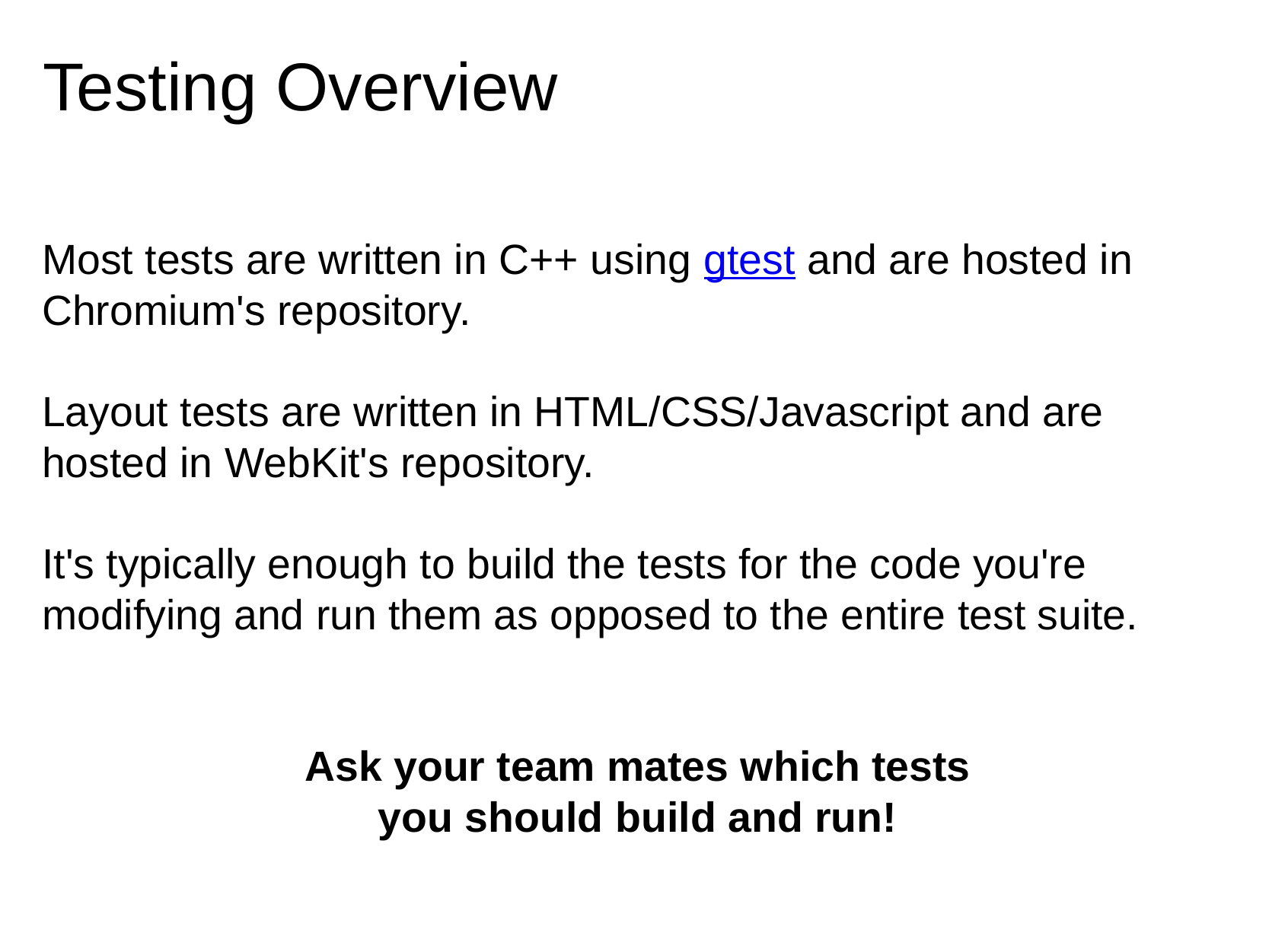

# Testing Overview
Most tests are written in C++ using gtest and are hosted in Chromium's repository.

Layout tests are written in HTML/CSS/Javascript and are hosted in WebKit's repository.

It's typically enough to build the tests for the code you're modifying and run them as opposed to the entire test suite.

Ask your team mates which tests
you should build and run!